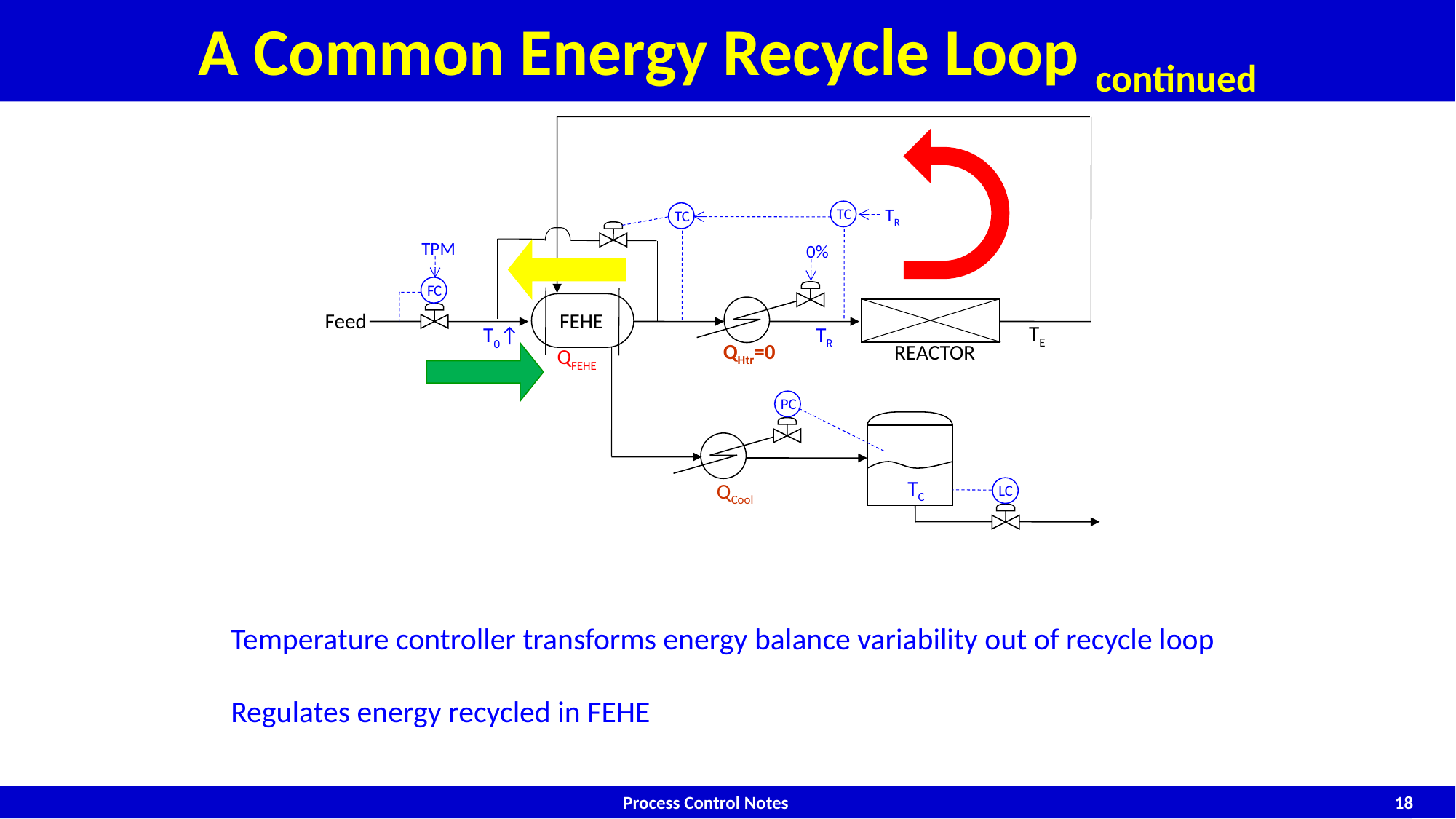

# A Common Energy Recycle Loop continued

FEHE

REACTOR
Feed

TE
TR
QHtr=0
QFEHE
TC
QCool
T0↑

TR
TC

TC

TPM
FC

0%

PC

LC

Temperature controller transforms energy balance variability out of recycle loop

Regulates energy recycled in FEHE